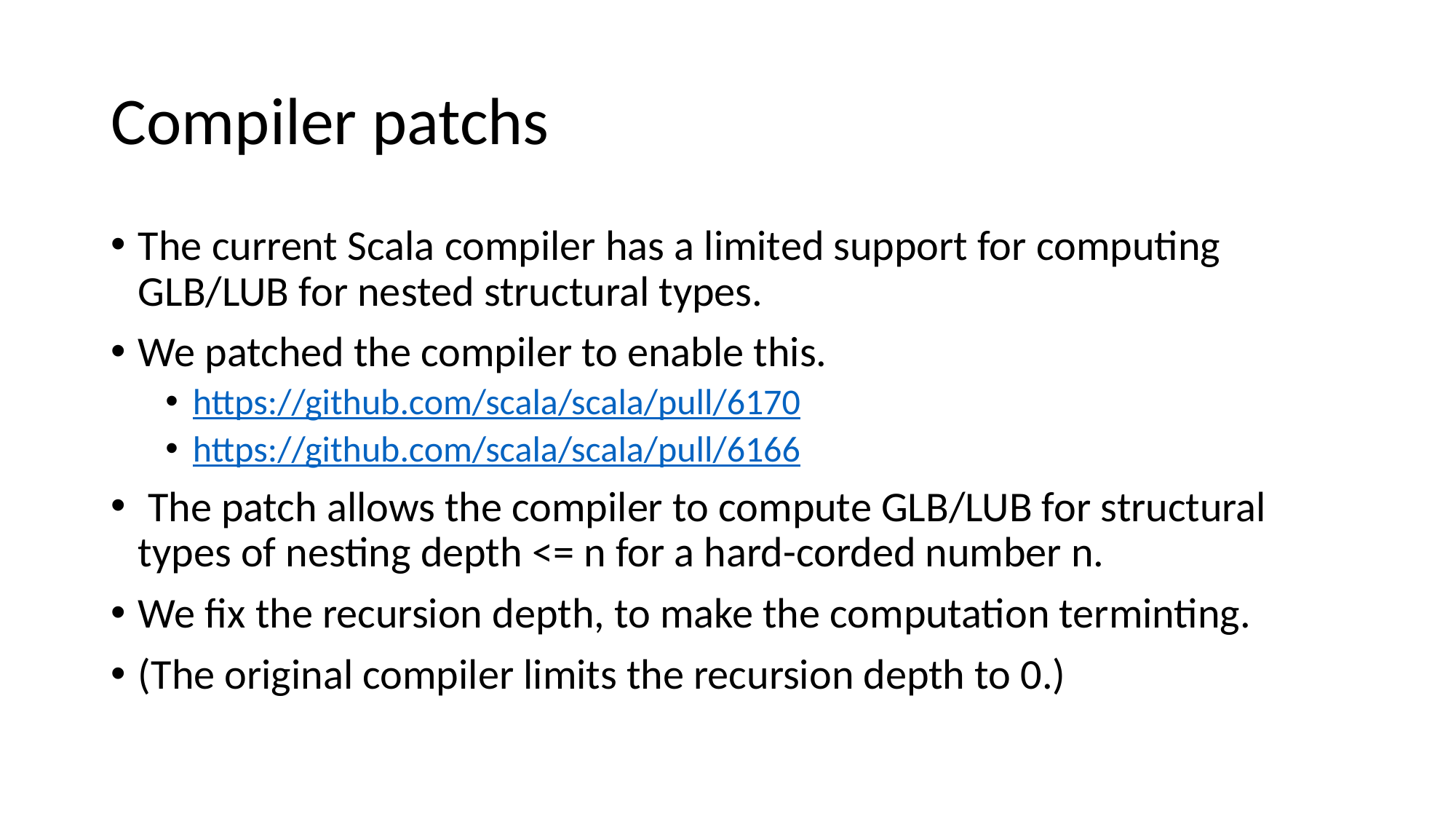

# Compiler patchs
The current Scala compiler has a limited support for computing GLB/LUB for nested structural types.
We patched the compiler to enable this.
https://github.com/scala/scala/pull/6170
https://github.com/scala/scala/pull/6166
 The patch allows the compiler to compute GLB/LUB for structural types of nesting depth <= n for a hard-corded number n.
We fix the recursion depth, to make the computation terminting.
(The original compiler limits the recursion depth to 0.)